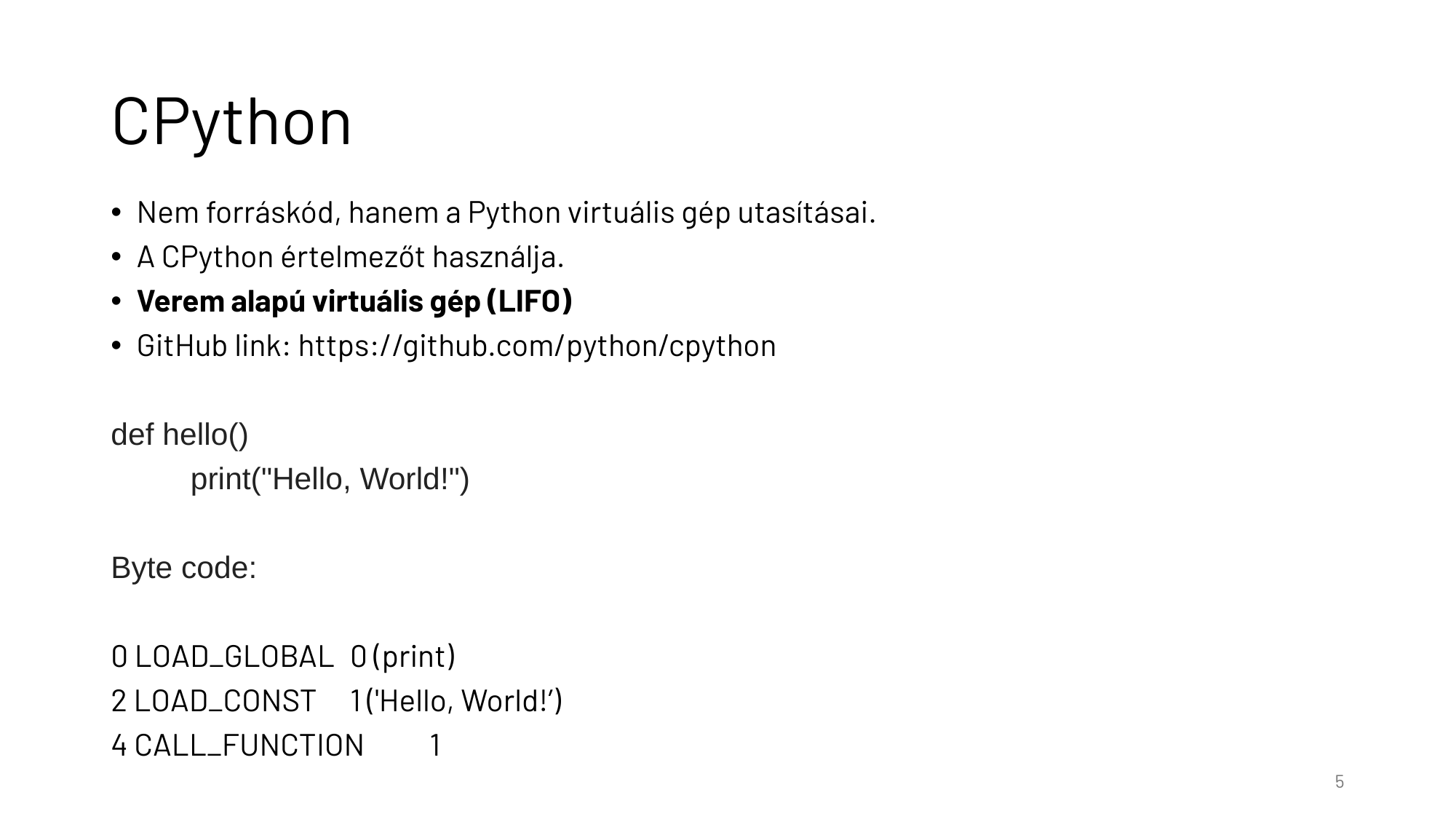

# CPython
Nem forráskód, hanem a Python virtuális gép utasításai.
A CPython értelmezőt használja.
Verem alapú virtuális gép (LIFO)
GitHub link: https://github.com/python/cpython

def hello()
	print("Hello, World!")

Byte code:

0 LOAD_GLOBAL 		0 (print)
2 LOAD_CONST 		1 ('Hello, World!’)
4 CALL_FUNCTION 	1
5